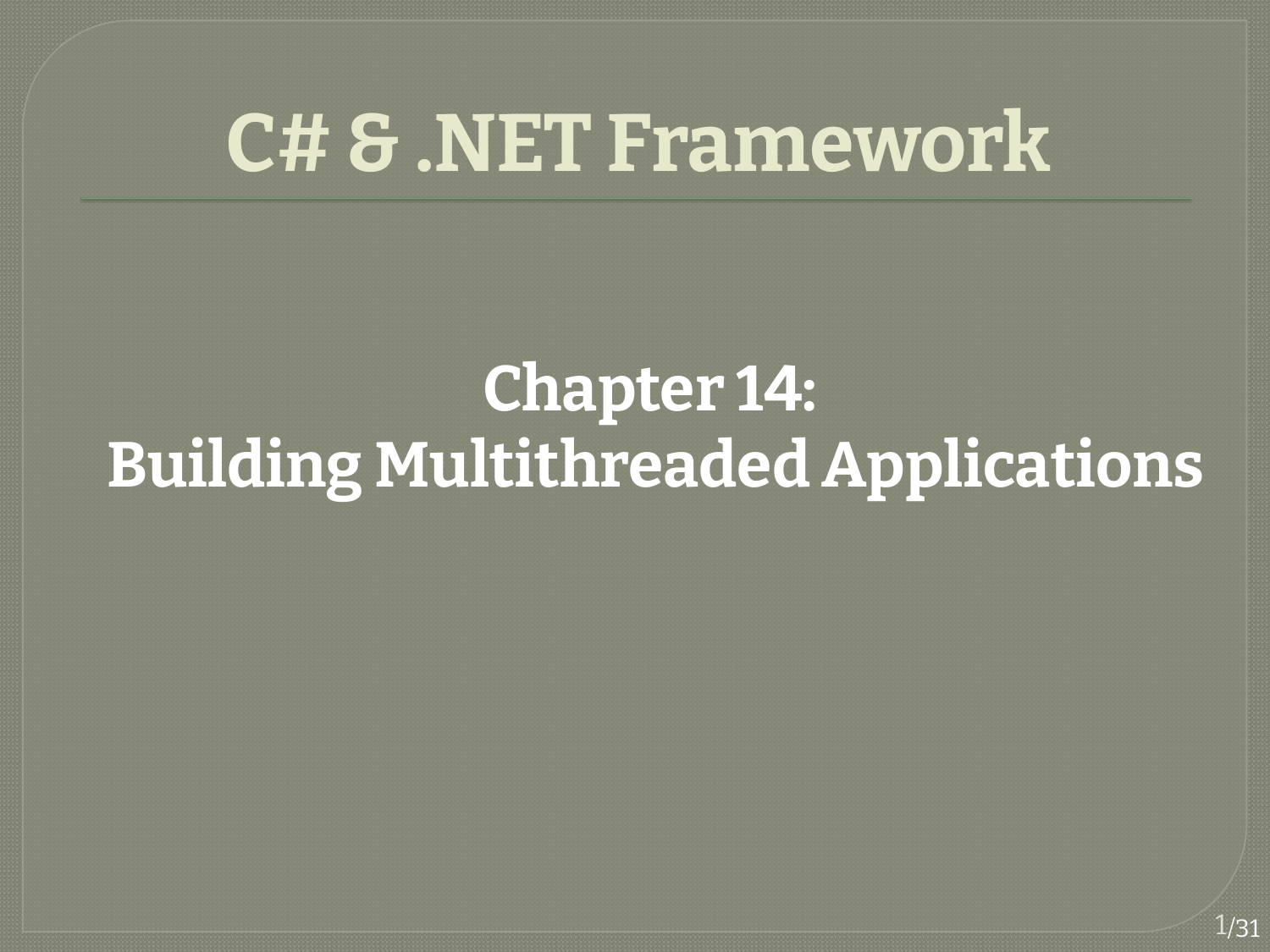

# C# & .NET Framework

Chapter 14:
Building Multithreaded Applications

1